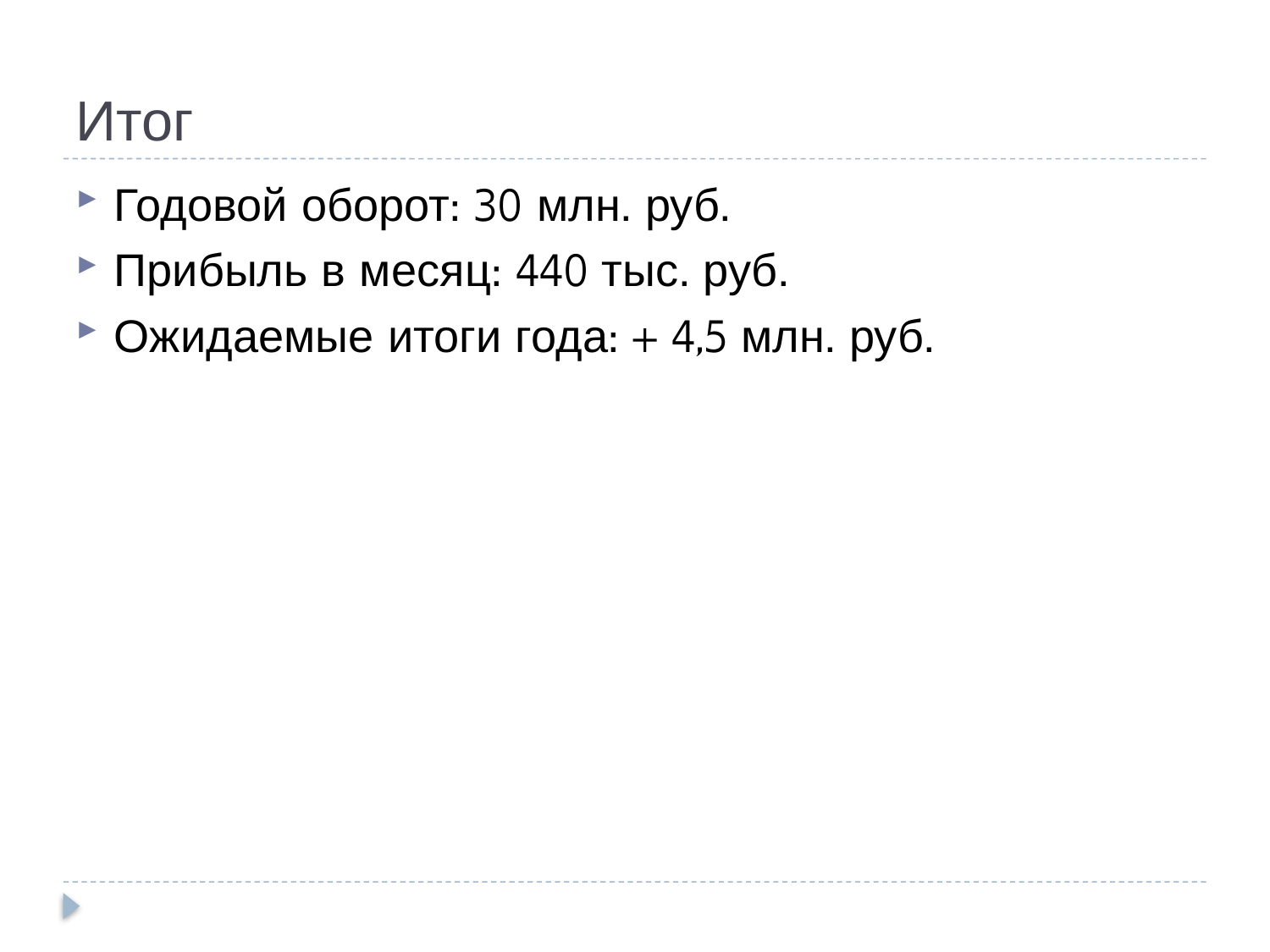

# Итог
Годовой оборот: 30 млн. руб.
Прибыль в месяц: 440 тыс. руб.
Ожидаемые итоги года: + 4,5 млн. руб.